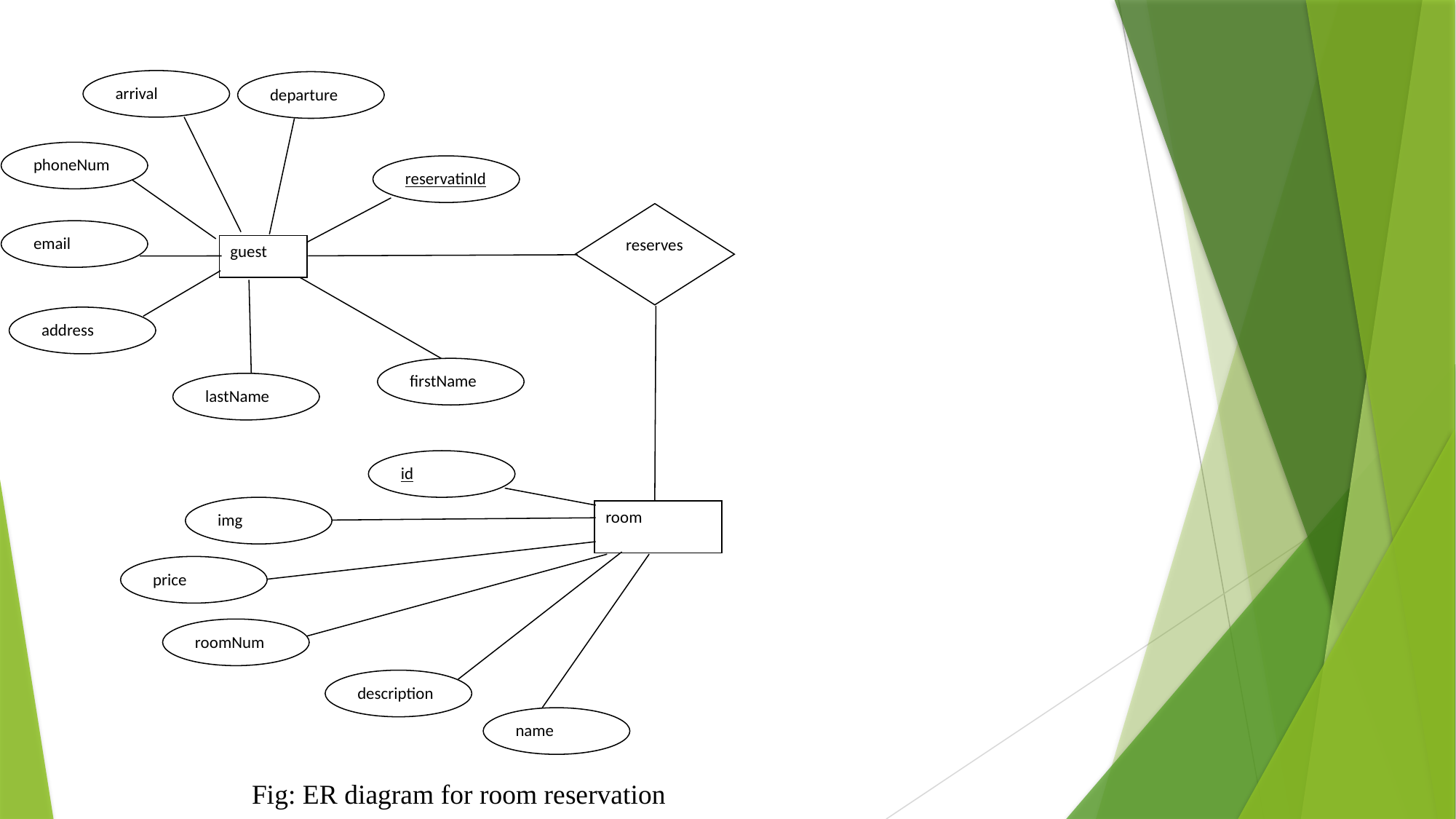

arrival
departure

phoneNum
reservatinId

reserves
email
guest

address
firstName
lastName
id

img
room

price
roomNum
description
name

Fig: ER diagram for room reservation